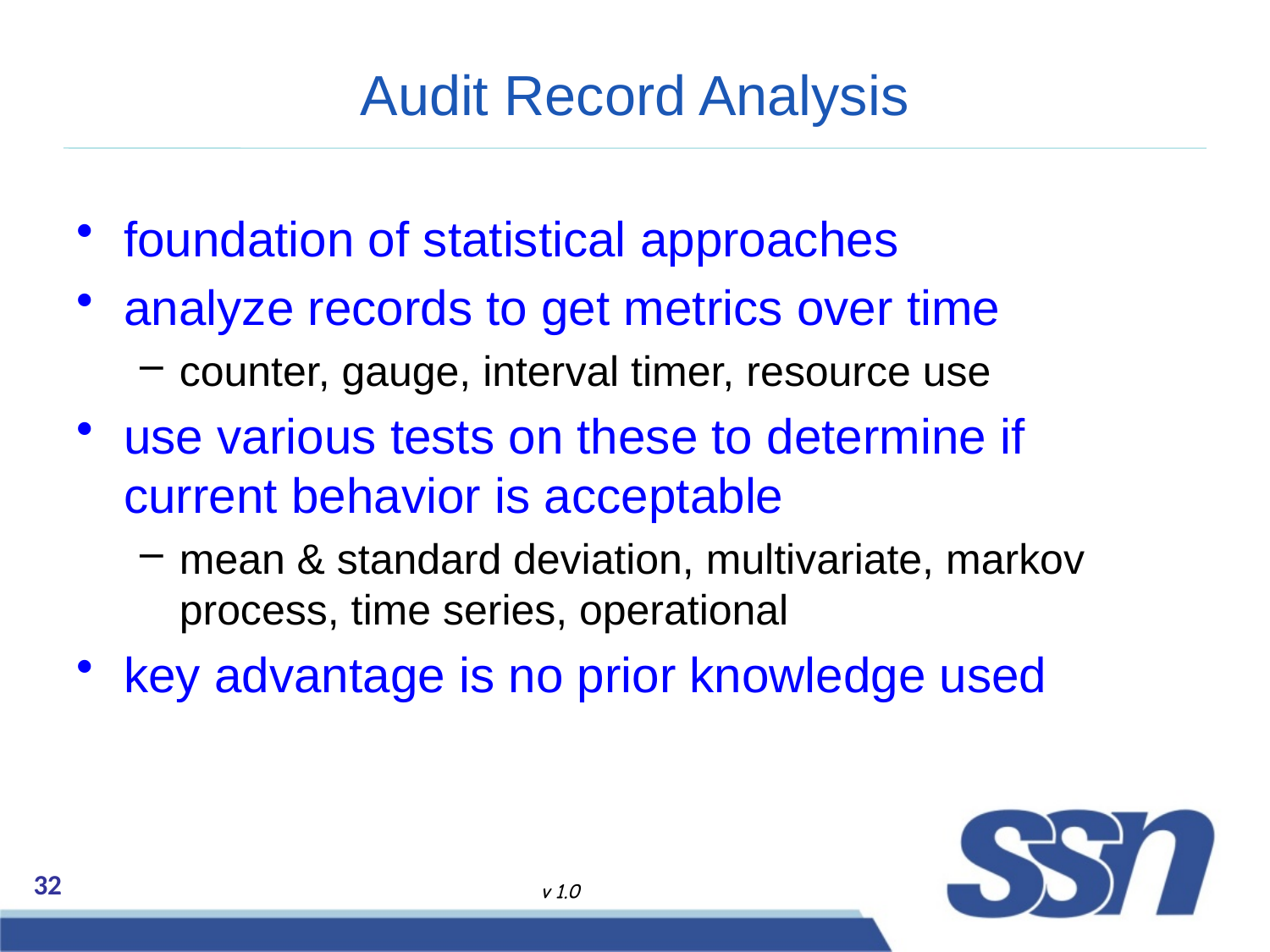

# Audit Record Analysis
foundation of statistical approaches
analyze records to get metrics over time
counter, gauge, interval timer, resource use
use various tests on these to determine if current behavior is acceptable
mean & standard deviation, multivariate, markov process, time series, operational
key advantage is no prior knowledge used